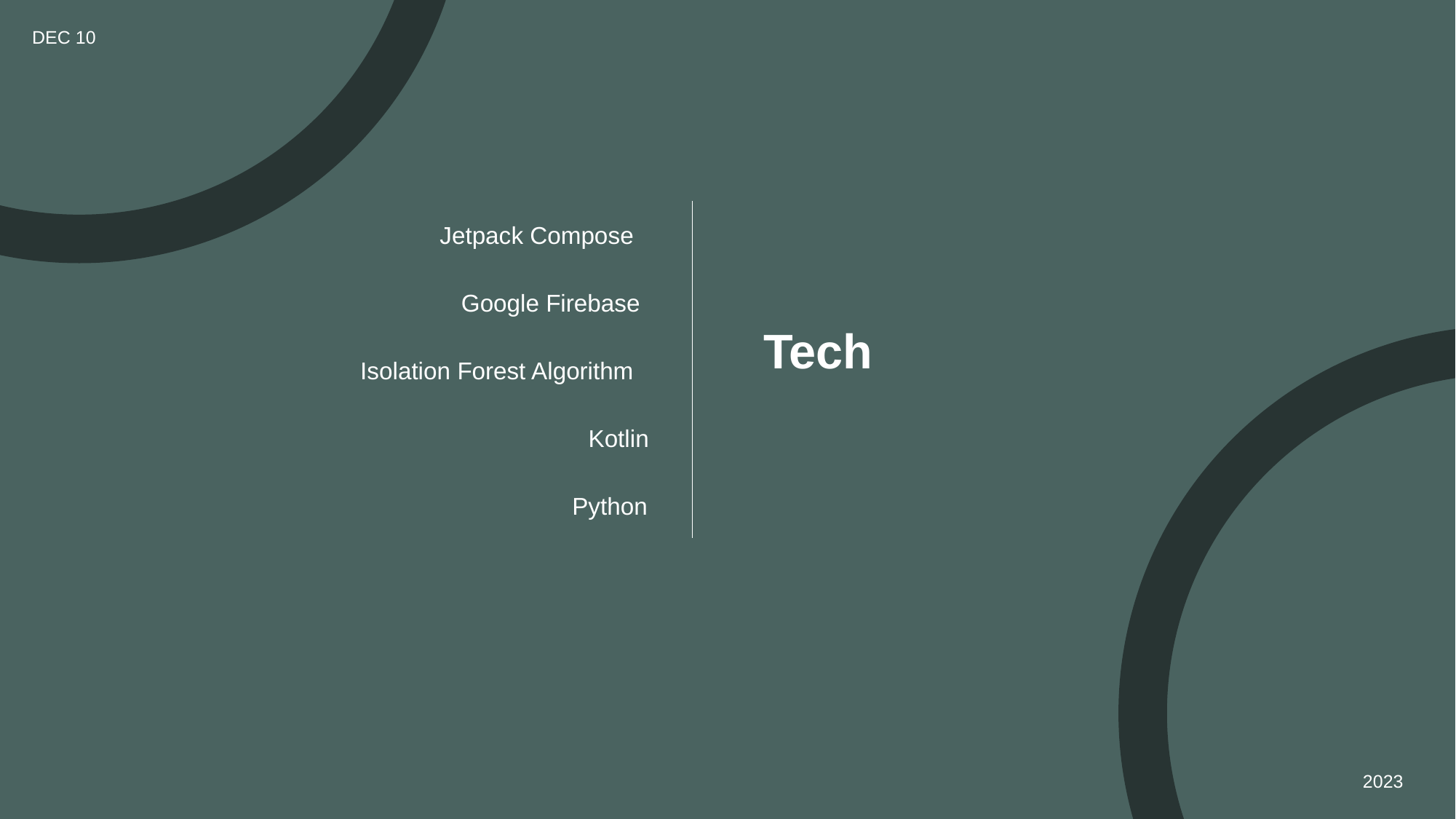

DEC 10
Jetpack Compose
Google Firebase
Tech
Isolation Forest Algorithm

Kotlin
Python
2023